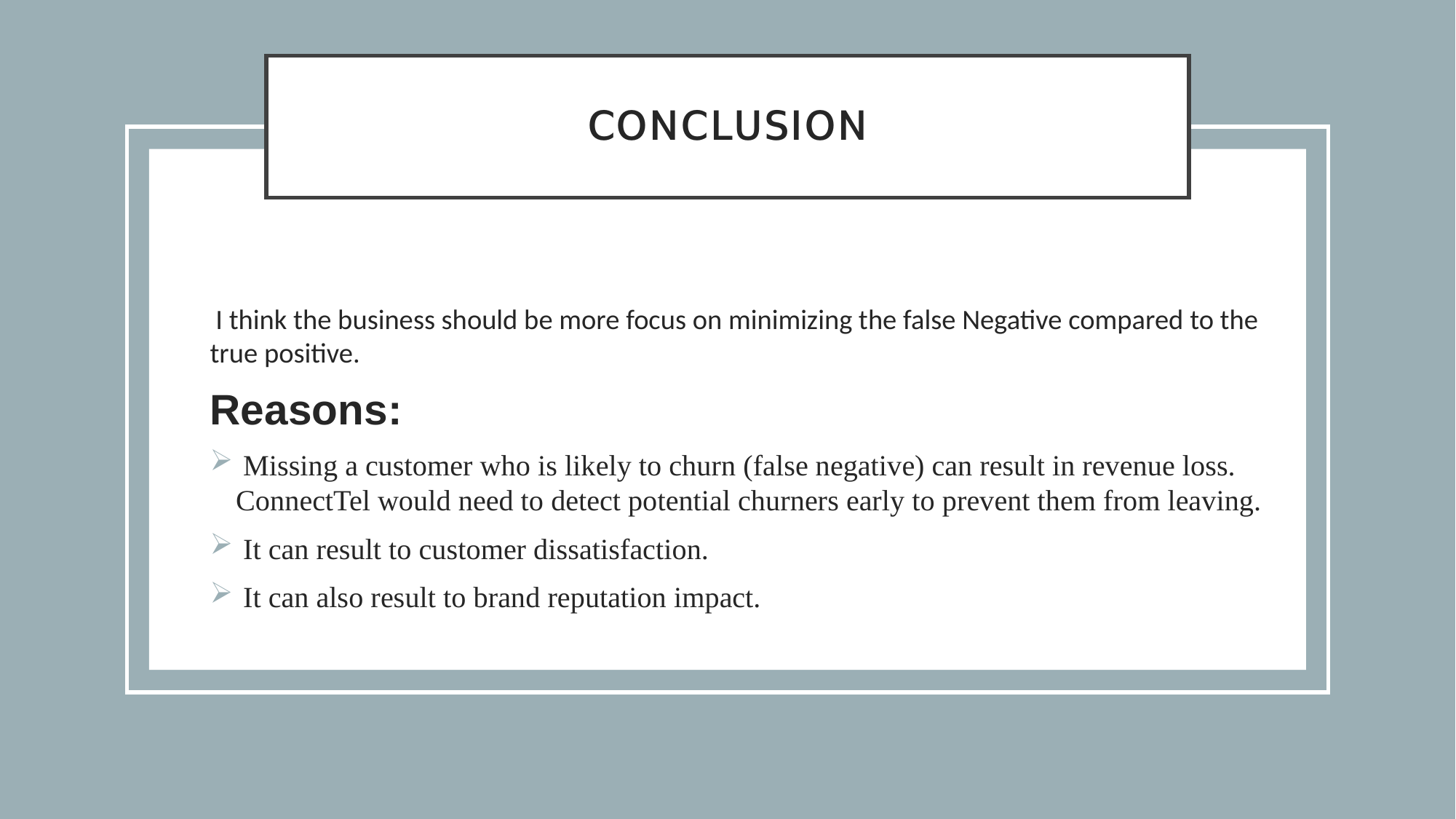

# Conclusion

 I think the business should be more focus on minimizing the false Negative compared to the true positive.
Reasons:
 Missing a customer who is likely to churn (false negative) can result in revenue loss. ConnectTel would need to detect potential churners early to prevent them from leaving.
 It can result to customer dissatisfaction.
 It can also result to brand reputation impact.